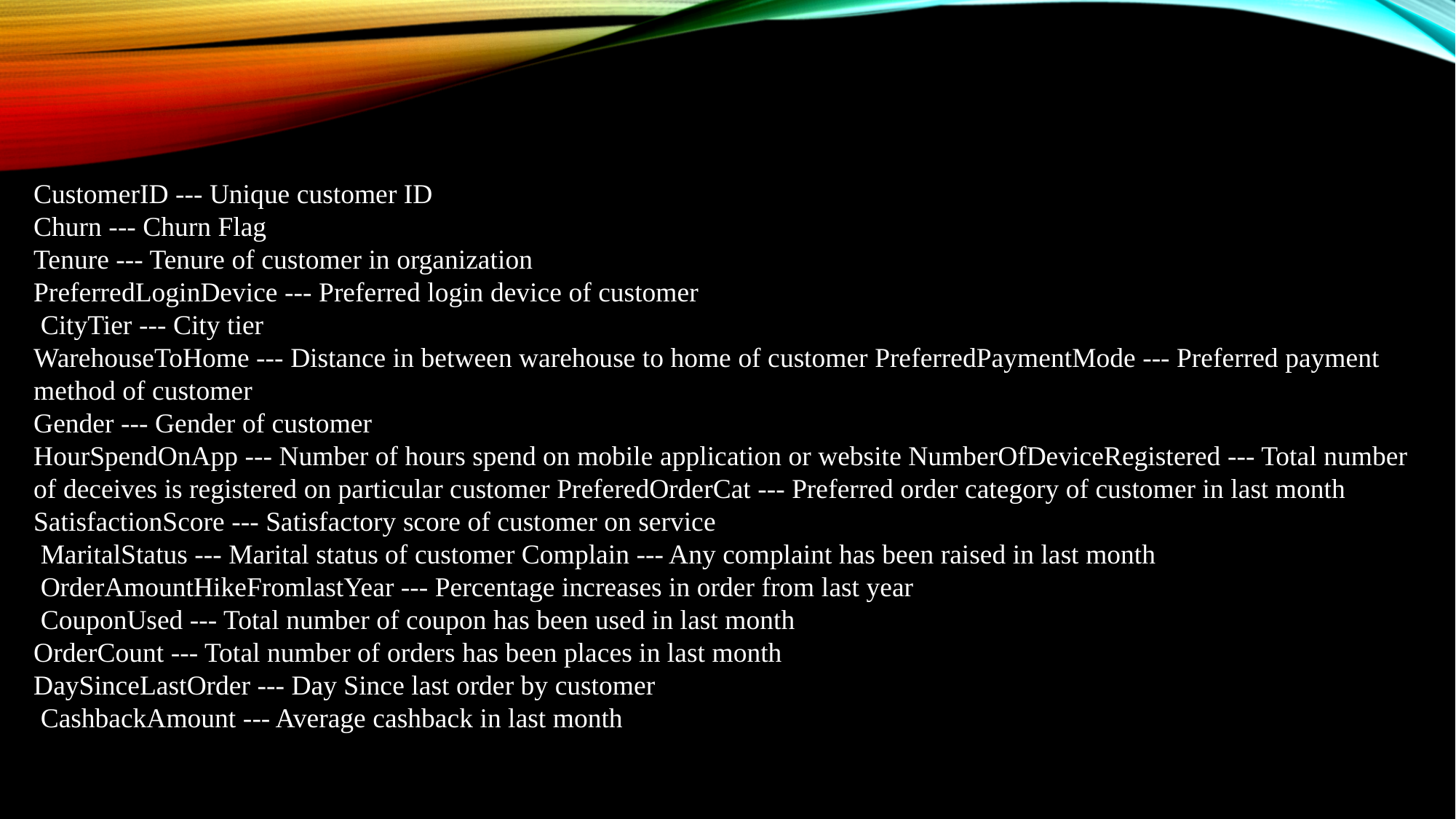

CustomerID --- Unique customer ID
Churn --- Churn Flag
Tenure --- Tenure of customer in organization
PreferredLoginDevice --- Preferred login device of customer
 CityTier --- City tier
WarehouseToHome --- Distance in between warehouse to home of customer PreferredPaymentMode --- Preferred payment method of customer
Gender --- Gender of customer
HourSpendOnApp --- Number of hours spend on mobile application or website NumberOfDeviceRegistered --- Total number of deceives is registered on particular customer PreferedOrderCat --- Preferred order category of customer in last month
SatisfactionScore --- Satisfactory score of customer on service
 MaritalStatus --- Marital status of customer Complain --- Any complaint has been raised in last month
 OrderAmountHikeFromlastYear --- Percentage increases in order from last year
 CouponUsed --- Total number of coupon has been used in last month
OrderCount --- Total number of orders has been places in last month
DaySinceLastOrder --- Day Since last order by customer
 CashbackAmount --- Average cashback in last month